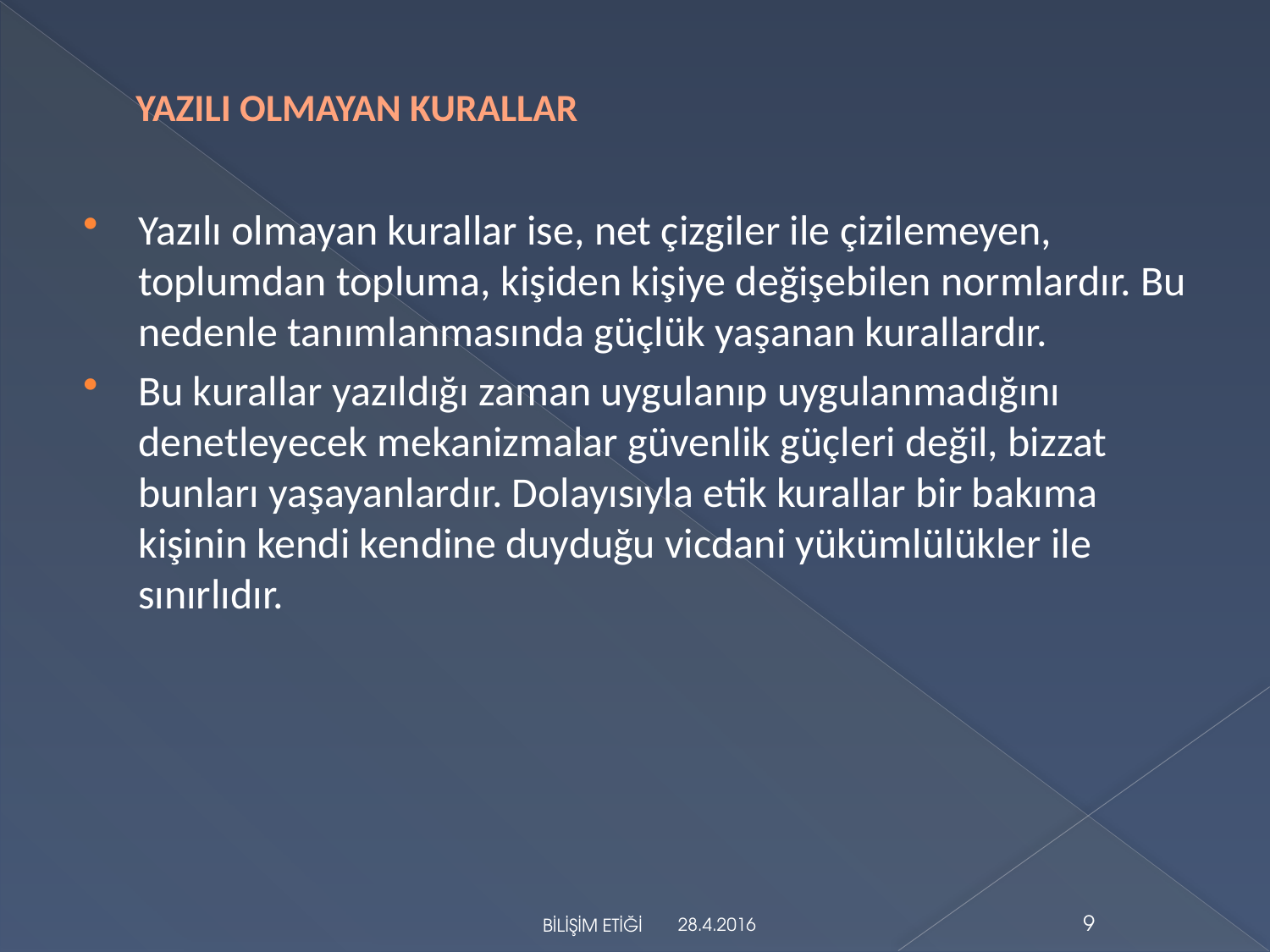

# YAZILI OLMAYAN KURALLAR
Yazılı olmayan kurallar ise, net çizgiler ile çizilemeyen, toplumdan topluma, kişiden kişiye değişebilen normlardır. Bu nedenle tanımlanmasında güçlük yaşanan kurallardır.
Bu kurallar yazıldığı zaman uygulanıp uygulanmadığını denetleyecek mekanizmalar güvenlik güçleri değil, bizzat bunları yaşayanlardır. Dolayısıyla etik kurallar bir bakıma kişinin kendi kendine duyduğu vicdani yükümlülükler ile sınırlıdır.

28.4.2016
BİLİŞİM ETİĞİ
9